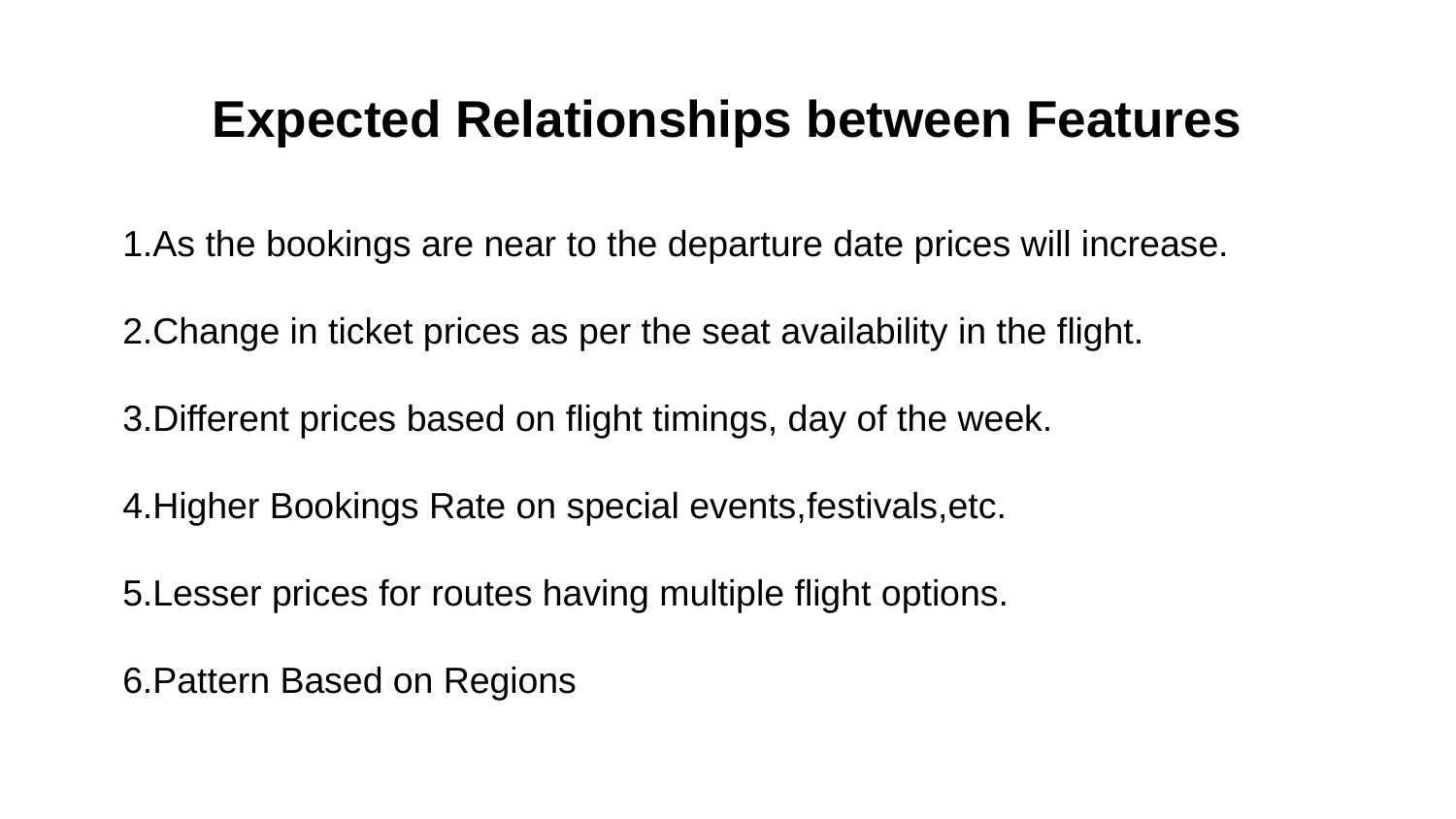

# Expected Relationships between Features
1.As the bookings are near to the departure date prices will increase.

2.Change in ticket prices as per the seat availability in the flight.

3.Different prices based on flight timings, day of the week.

4.Higher Bookings Rate on special events,festivals,etc.

5.Lesser prices for routes having multiple flight options.

6.Pattern Based on Regions